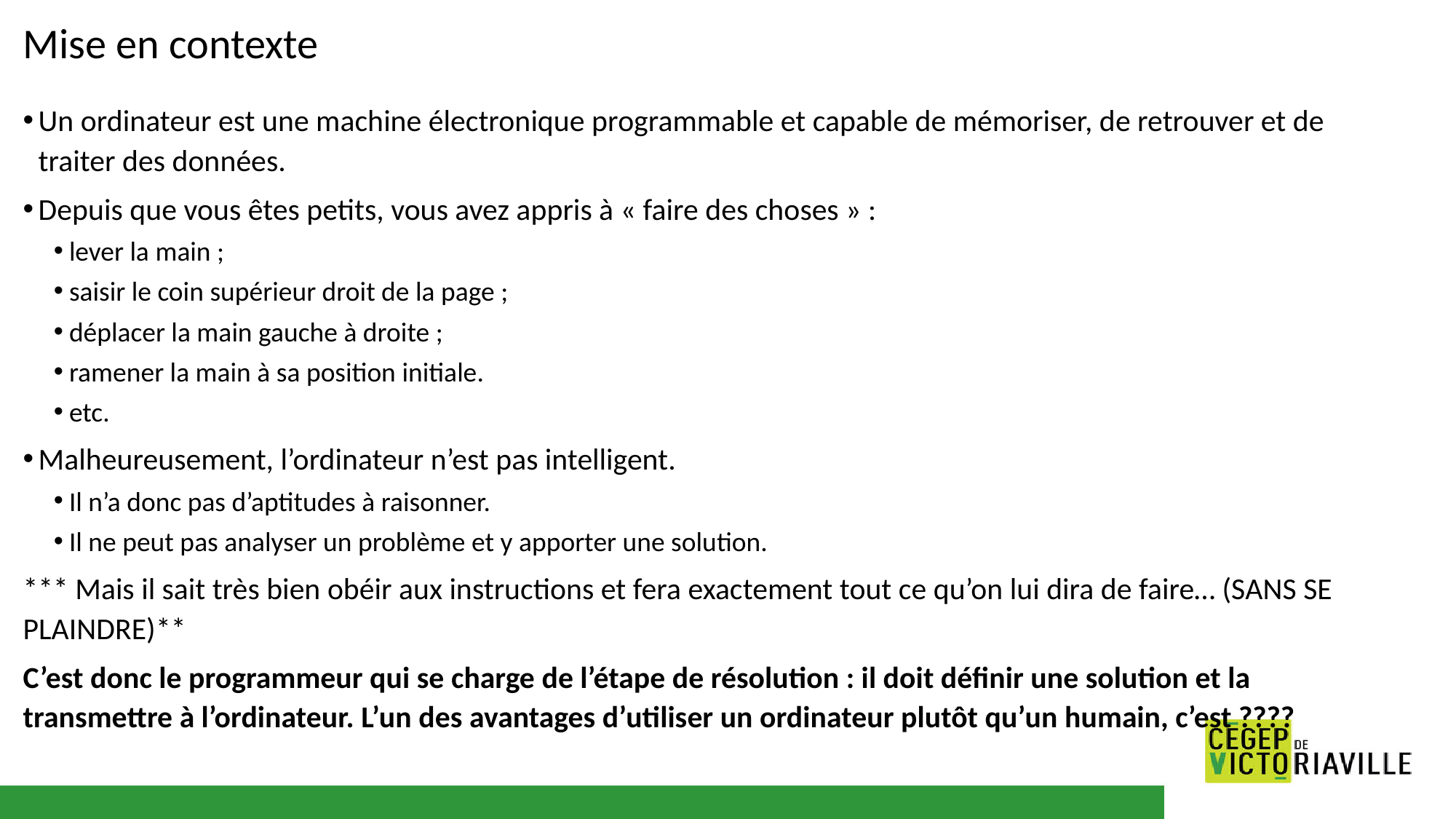

# Mise en contexte
Un ordinateur est une machine électronique programmable et capable de mémoriser, de retrouver et de traiter des données.​
Depuis que vous êtes petits, vous avez appris à « faire des choses » : ​
lever la main ;
saisir le coin supérieur droit de la page ;
déplacer la main gauche à droite ; ​
ramener la main à sa position initiale.​
etc.​
Malheureusement, l’ordinateur n’est pas intelligent.​
Il n’a donc pas d’aptitudes à raisonner. ​
Il ne peut pas analyser un problème et y apporter une solution. ​
*** Mais il sait très bien obéir aux instructions et fera exactement tout ce qu’on lui dira de faire… (SANS SE PLAINDRE)​**
C’est donc le programmeur qui se charge de l’étape de résolution : il doit définir une solution et la transmettre à l’ordinateur. L’un des avantages d’utiliser un ordinateur plutôt qu’un humain, c’est ????​